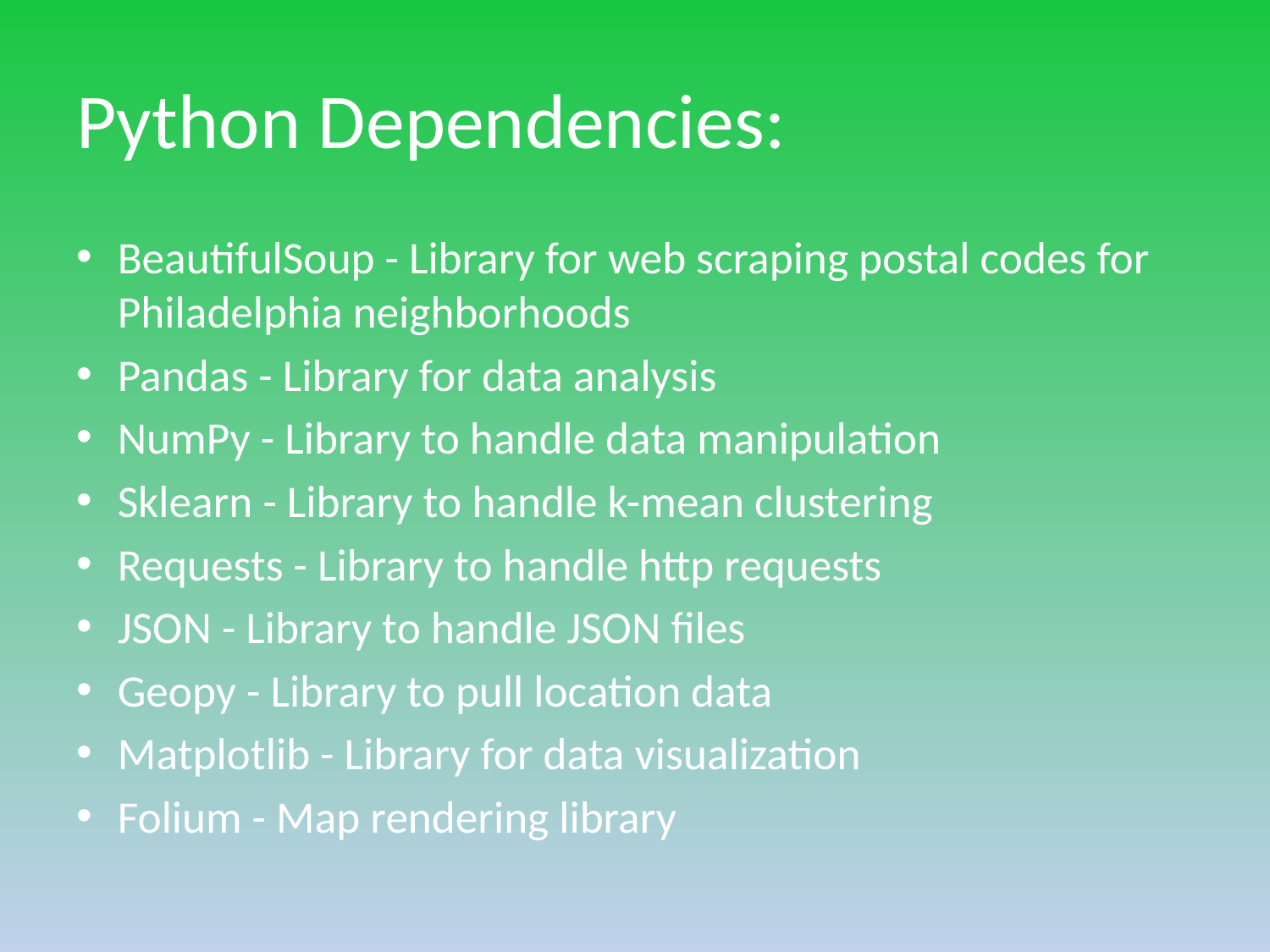

# Python Dependencies:
BeautifulSoup - Library for web scraping postal codes for Philadelphia neighborhoods
Pandas - Library for data analysis
NumPy - Library to handle data manipulation
Sklearn - Library to handle k-mean clustering
Requests - Library to handle http requests
JSON - Library to handle JSON files
Geopy - Library to pull location data
Matplotlib - Library for data visualization
Folium - Map rendering library